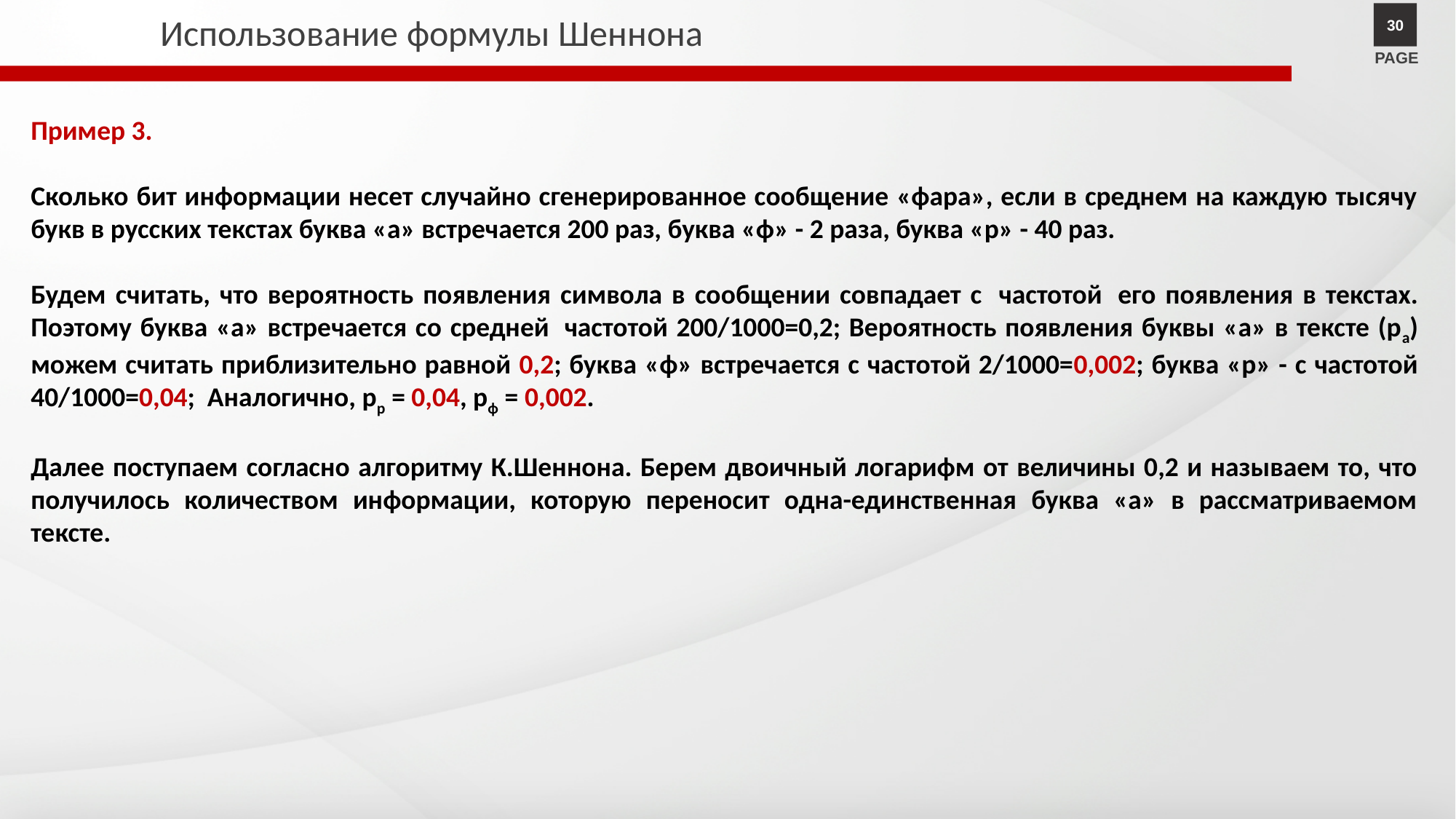

# Использование формулы Шеннона
30
PAGE

Пример 3.

Сколько бит информации несет случайно сгенерированное сообщение «фара», если в среднем на каждую тысячу букв в русских текстах буква «а» встречается 200 раз, буква «ф» - 2 раза, буква «р» - 40 раз.

Будем считать, что вероятность появления символа в сообщении совпадает с  частотой  его появления в текстах. Поэтому буква «а» встречается со средней  частотой 200/1000=0,2; Вероятность появления буквы «а» в тексте (pa) можем считать приблизительно равной 0,2; буква «ф» встречается с частотой 2/1000=0,002; буква «р» - с частотой 40/1000=0,04;  Аналогично, pр = 0,04, pф = 0,002.

Далее поступаем согласно алгоритму К.Шеннона. Берем двоичный логарифм от величины 0,2 и называем то, что получилось количеством информации, которую переносит одна-единственная буква «а» в рассматриваемом тексте.